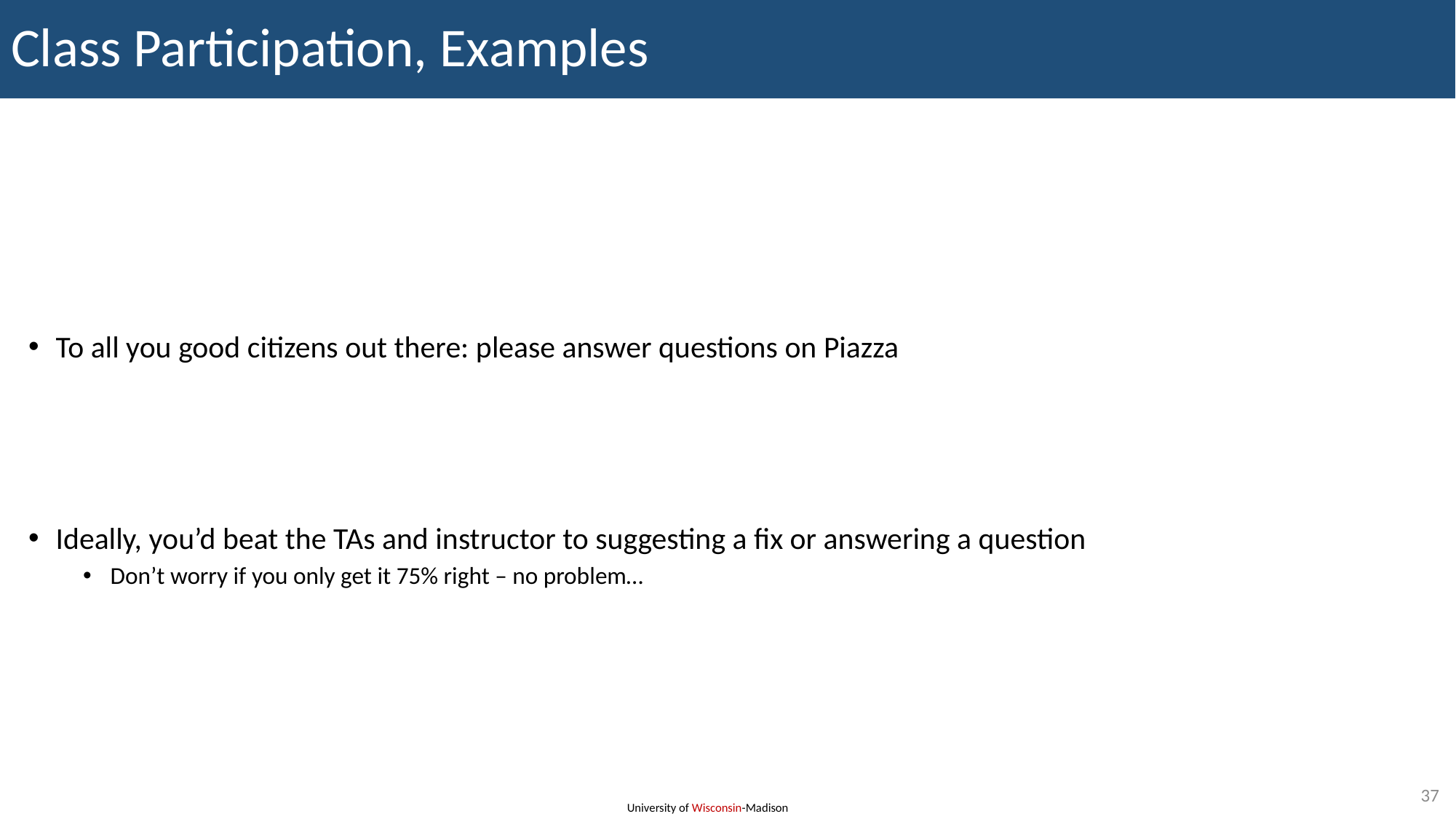

# Class Participation, Examples

To all you good citizens out there: please answer questions on Piazza

Ideally, you’d beat the TAs and instructor to suggesting a fix or answering a question
Don’t worry if you only get it 75% right – no problem…
37